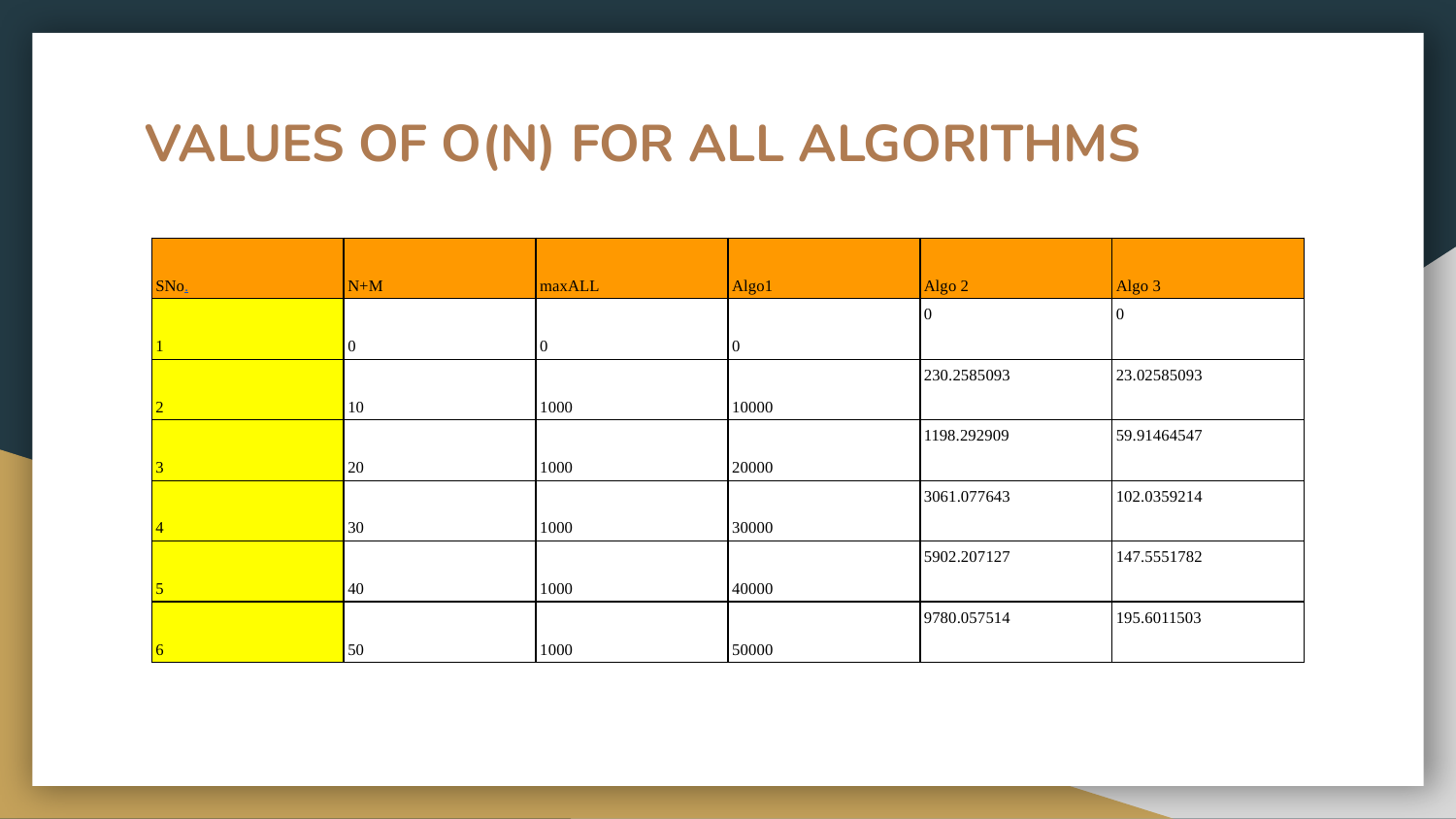

# VALUES OF O(N) FOR ALL ALGORITHMS
| SNo. | N+M | maxALL | Algo1 | Algo 2 | Algo 3 |
| --- | --- | --- | --- | --- | --- |
| 1 | 0 | 0 | 0 | 0 | 0 |
| 2 | 10 | 1000 | 10000 | 230.2585093 | 23.02585093 |
| 3 | 20 | 1000 | 20000 | 1198.292909 | 59.91464547 |
| 4 | 30 | 1000 | 30000 | 3061.077643 | 102.0359214 |
| 5 | 40 | 1000 | 40000 | 5902.207127 | 147.5551782 |
| 6 | 50 | 1000 | 50000 | 9780.057514 | 195.6011503 |